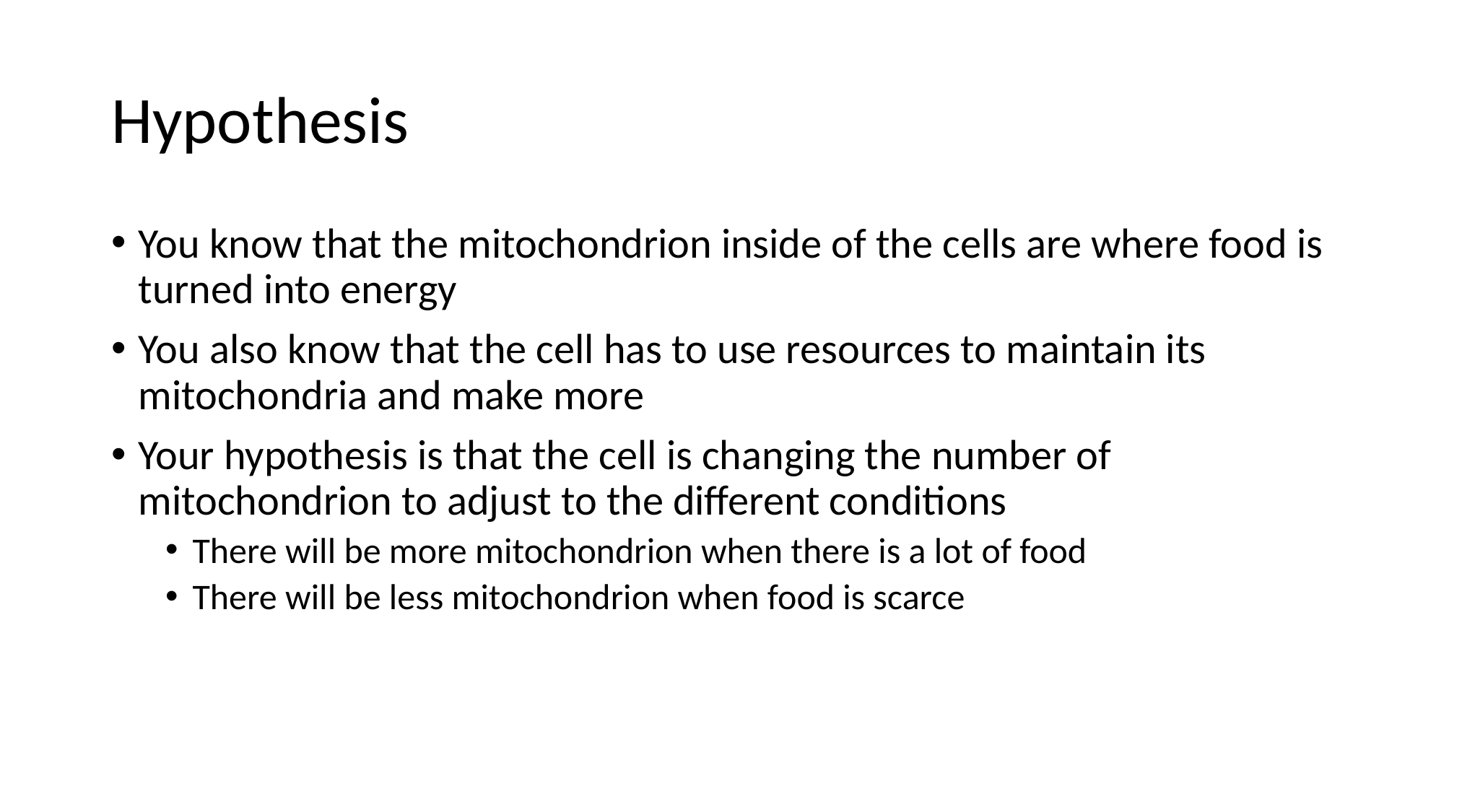

# Hypothesis
You know that the mitochondrion inside of the cells are where food is turned into energy
You also know that the cell has to use resources to maintain its mitochondria and make more
Your hypothesis is that the cell is changing the number of mitochondrion to adjust to the different conditions
There will be more mitochondrion when there is a lot of food
There will be less mitochondrion when food is scarce